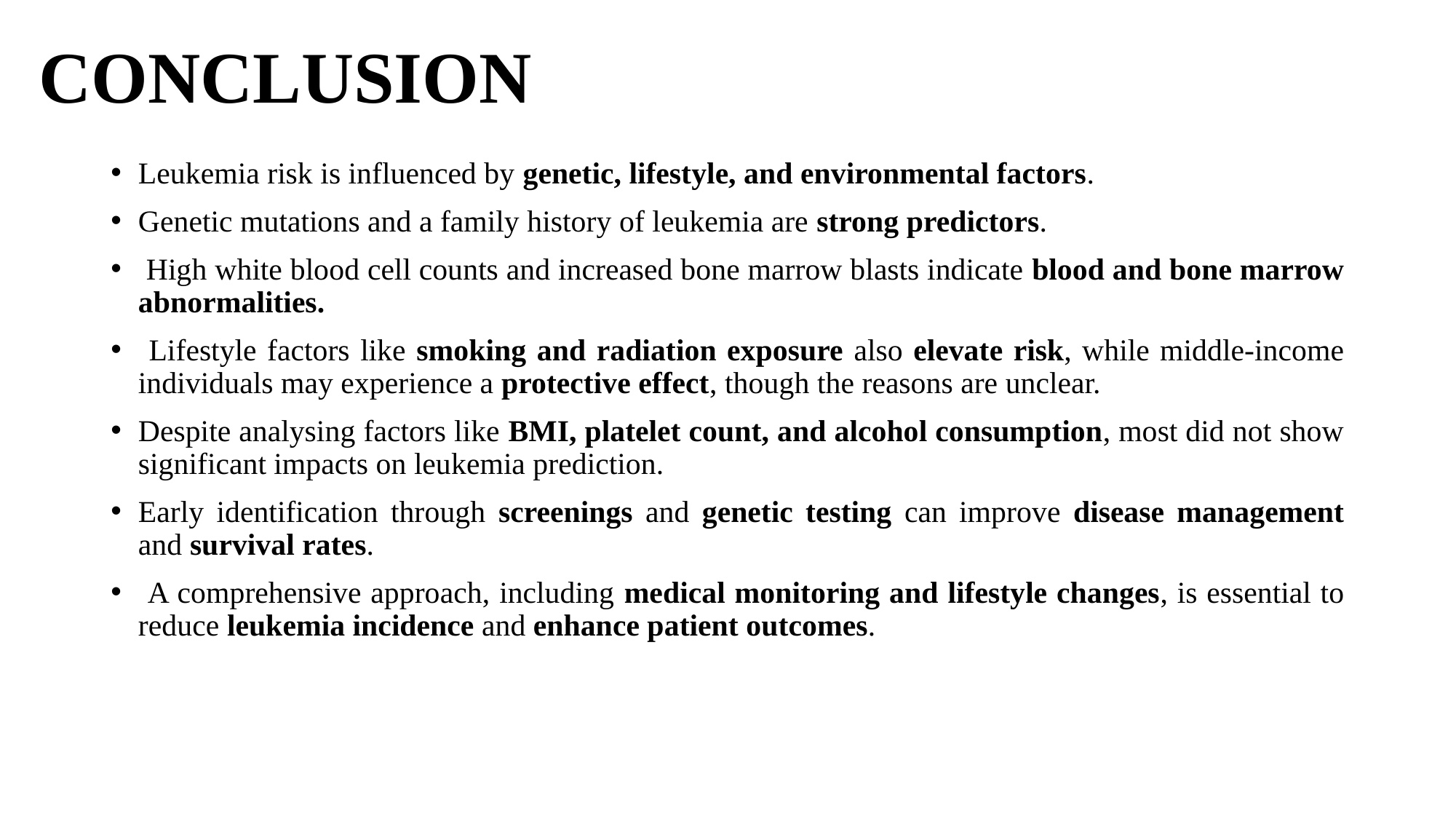

# CONCLUSION
Leukemia risk is influenced by genetic, lifestyle, and environmental factors.
Genetic mutations and a family history of leukemia are strong predictors.
 High white blood cell counts and increased bone marrow blasts indicate blood and bone marrow abnormalities.
 Lifestyle factors like smoking and radiation exposure also elevate risk, while middle-income individuals may experience a protective effect, though the reasons are unclear.
Despite analysing factors like BMI, platelet count, and alcohol consumption, most did not show significant impacts on leukemia prediction.
Early identification through screenings and genetic testing can improve disease management and survival rates.
 A comprehensive approach, including medical monitoring and lifestyle changes, is essential to reduce leukemia incidence and enhance patient outcomes.